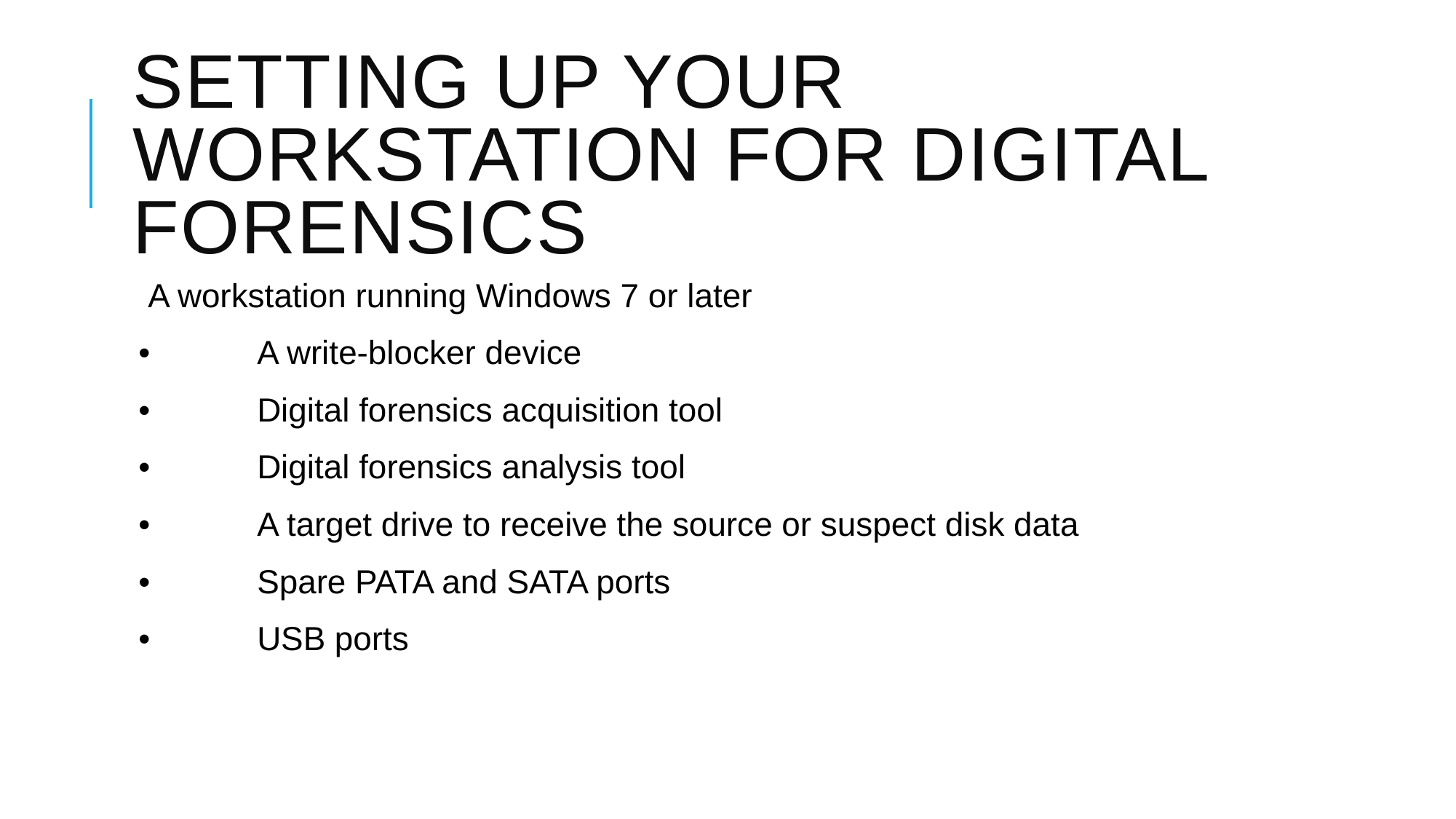

# Setting Up Your Workstation for Digital Forensics
 A workstation running Windows 7 or later
•	 A write-blocker device
•	 Digital forensics acquisition tool
•	 Digital forensics analysis tool
•	 A target drive to receive the source or suspect disk data
•	 Spare PATA and SATA ports
•	 USB ports